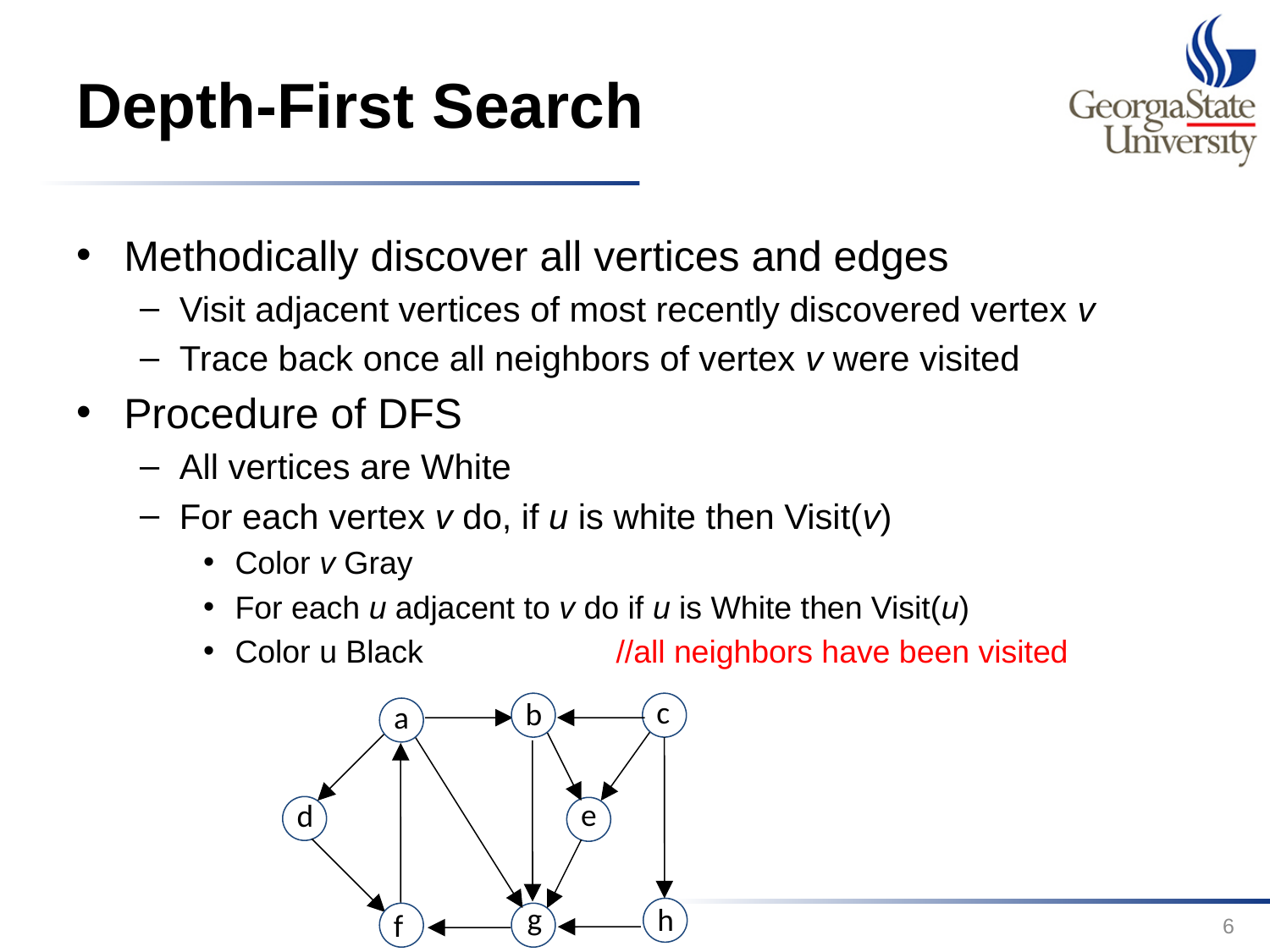

# Depth-First Search
Methodically discover all vertices and edges
Visit adjacent vertices of most recently discovered vertex v
Trace back once all neighbors of vertex v were visited
Procedure of DFS
All vertices are White
For each vertex v do, if u is white then Visit(v)
Color v Gray
For each u adjacent to v do if u is White then Visit(u)
Color u Black		//all neighbors have been visited
c

b

a

e

d

g

h

f

6